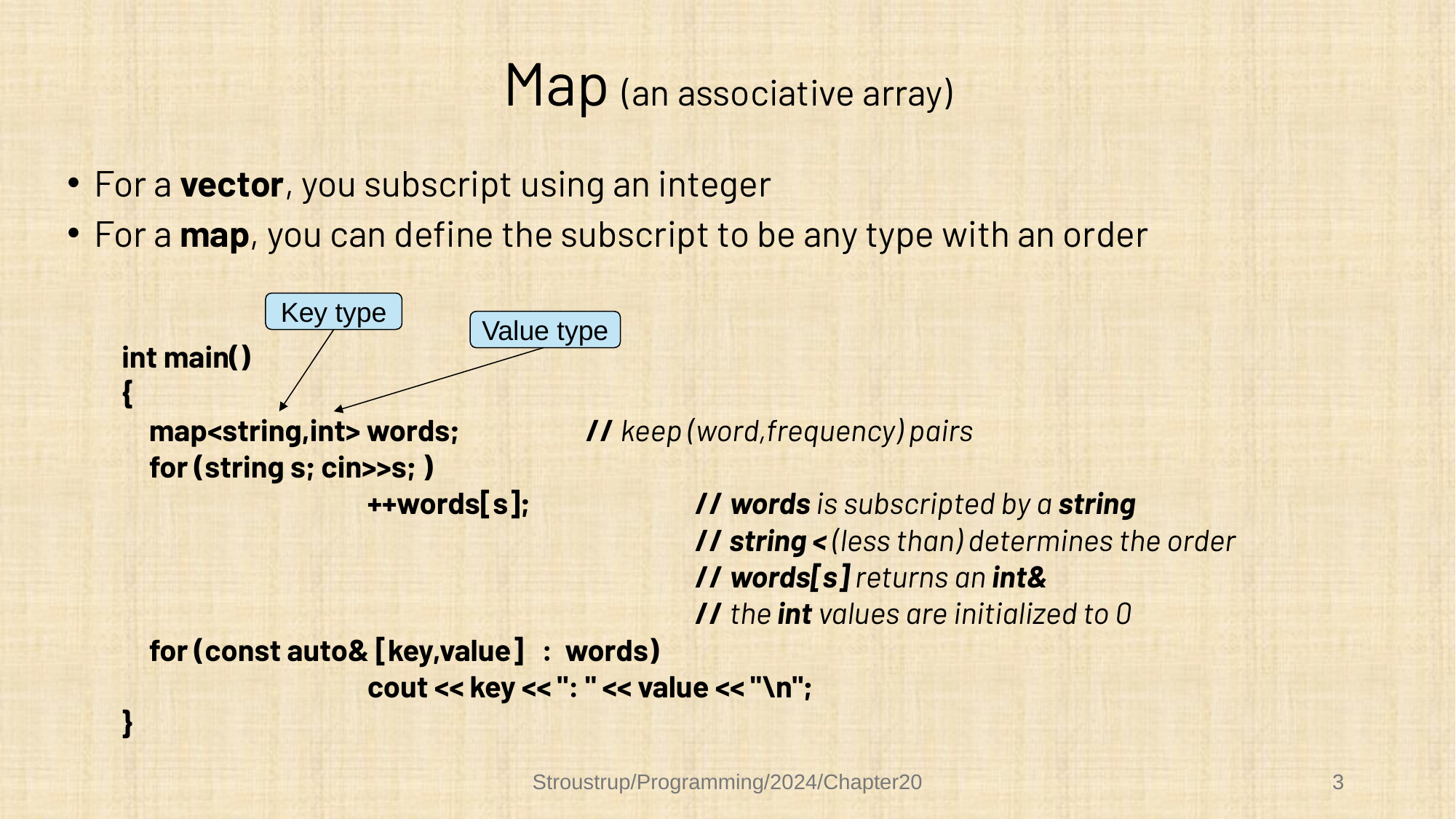

# Map (an associative array)
For a vector, you subscript using an integer
For a map, you can define the subscript to be any type with an order

int main()
{
	map<string,int> words;		// keep (word,frequency) pairs
	for (string s; cin>>s; )
			++words[s];		// words is subscripted by a string
						// string < (less than) determines the order
						// words[s] returns an int&
						// the int values are initialized to 0
	for (const auto& [key,value]   :  words)
			cout << key << ": " << value << "\n";
}
Key type
Value type

Stroustrup/Programming/2024/Chapter20
3